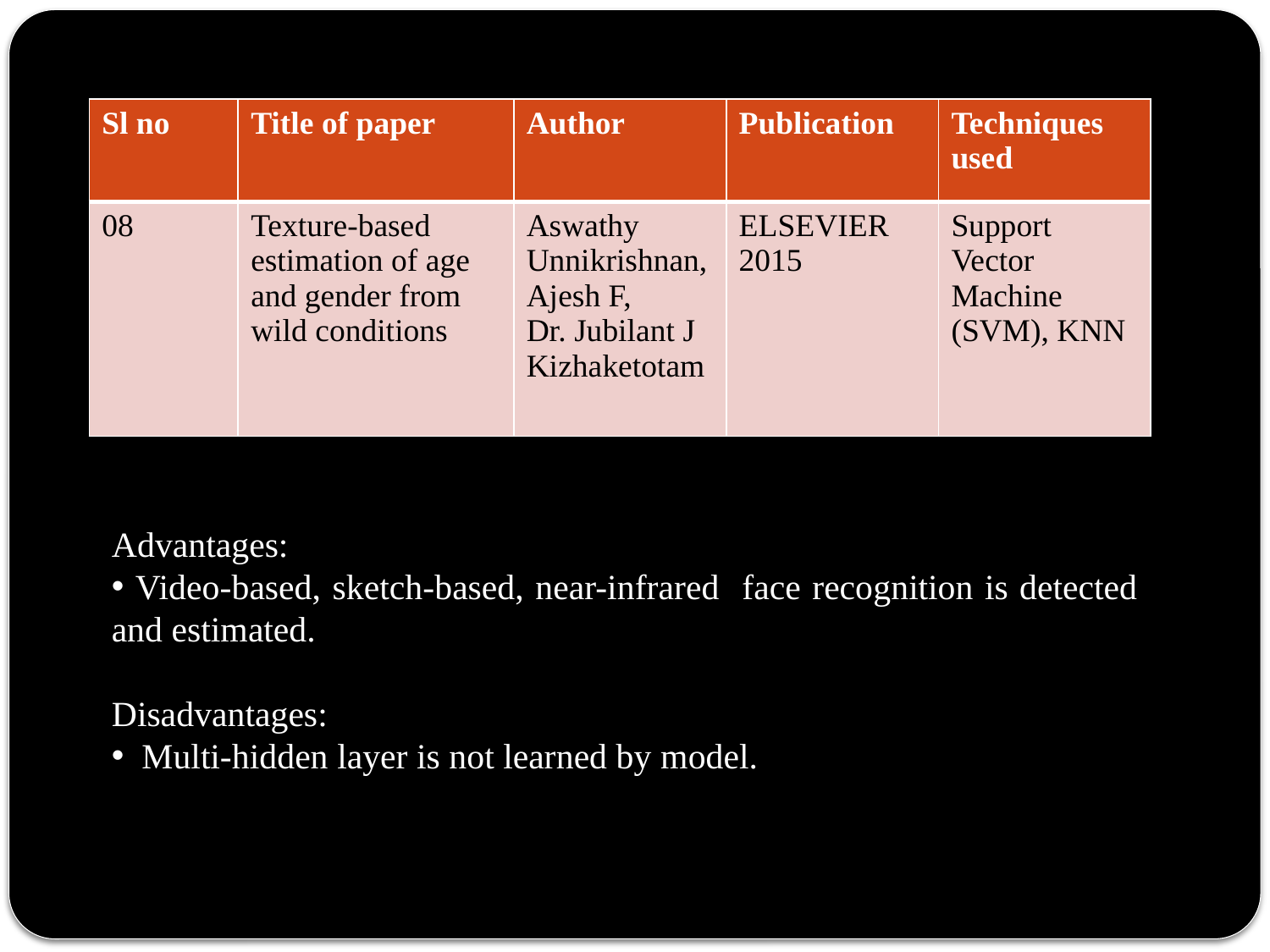

| Sl no | Title of paper | Author | Publication | Techniques used |
| --- | --- | --- | --- | --- |
| 08 | Texture-based estimation of age and gender from wild conditions | Aswathy Unnikrishnan, Ajesh F, Dr. Jubilant J Kizhaketotam | ELSEVIER 2015 | Support Vector Machine (SVM), KNN |
Advantages:
 Video-based, sketch-based, near-infrared  face recognition is detected and estimated.

Disadvantages:
  Multi-hidden layer is not learned by model.